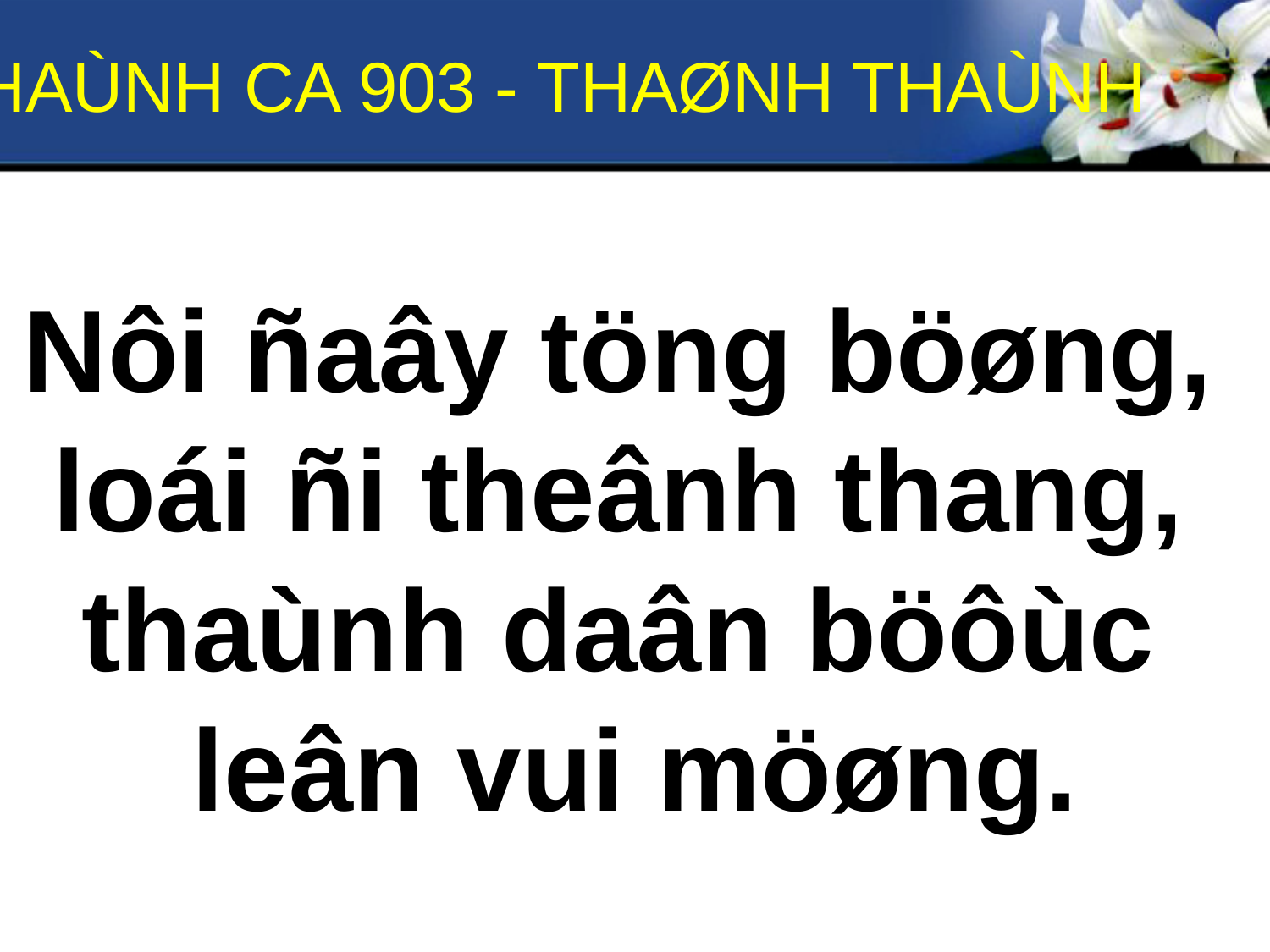

THAÙNH CA 903 - THAØNH THAÙNH
Nôi ñaây töng böøng,
loái ñi theânh thang,
thaùnh daân böôùc
leân vui möøng.